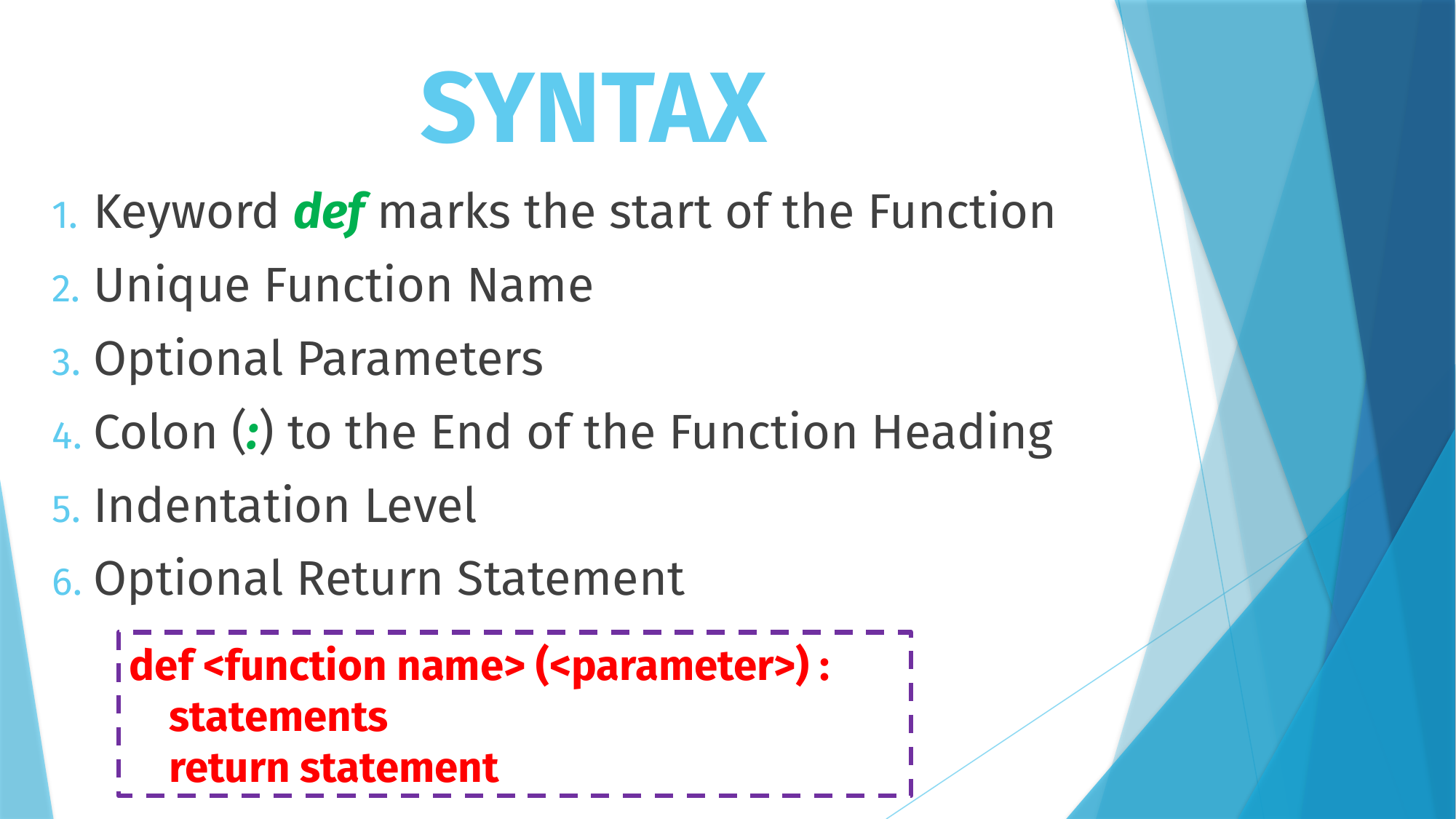

# SYNTAX
Keyword def marks the start of the Function
Unique Function Name
Optional Parameters
Colon (:) to the End of the Function Heading
Indentation Level
Optional Return Statement
def <function name> (<parameter>) :
    statements
    return statement